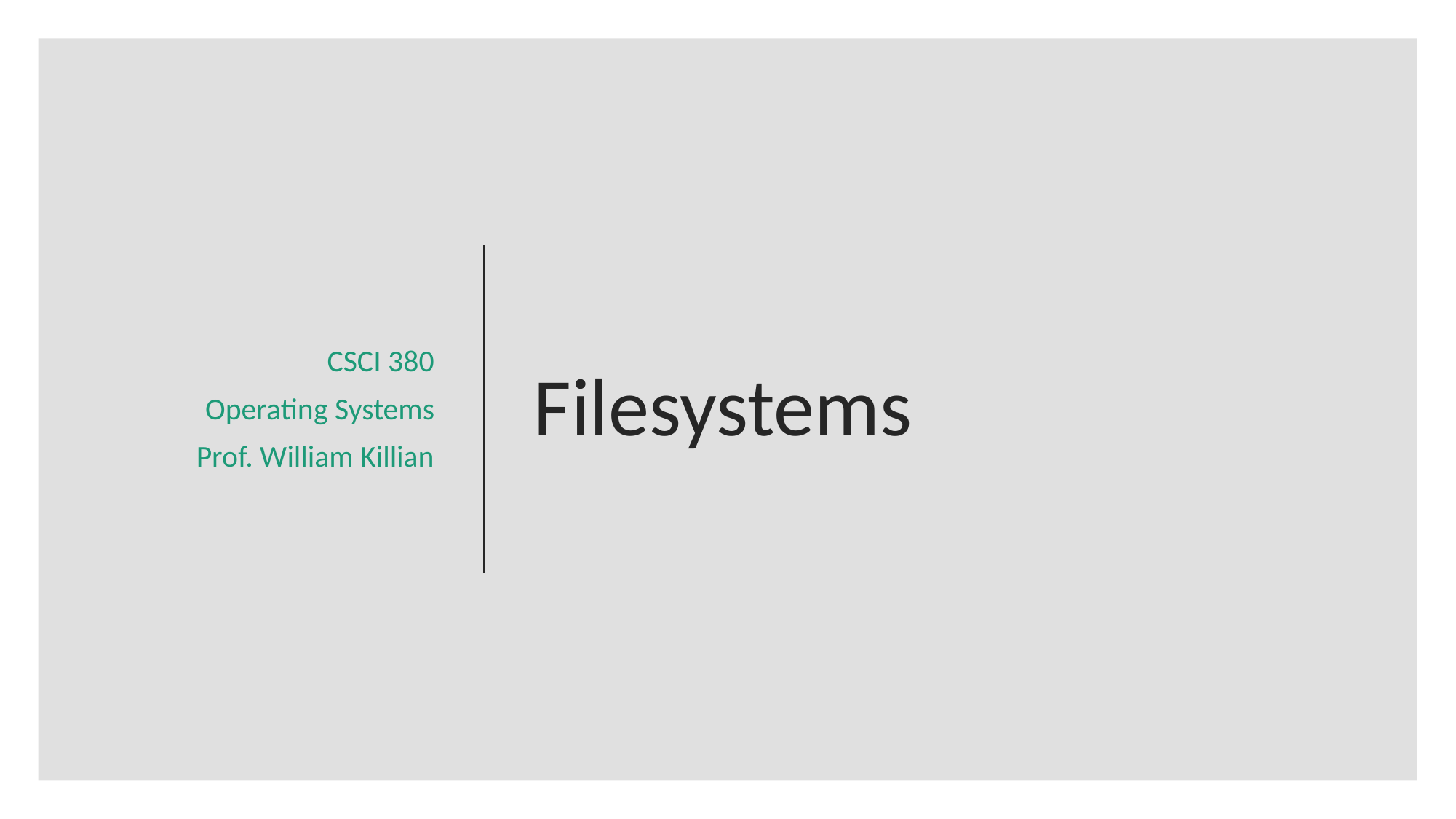

CSCI 380
Operating Systems
Prof. William Killian
# Filesystems